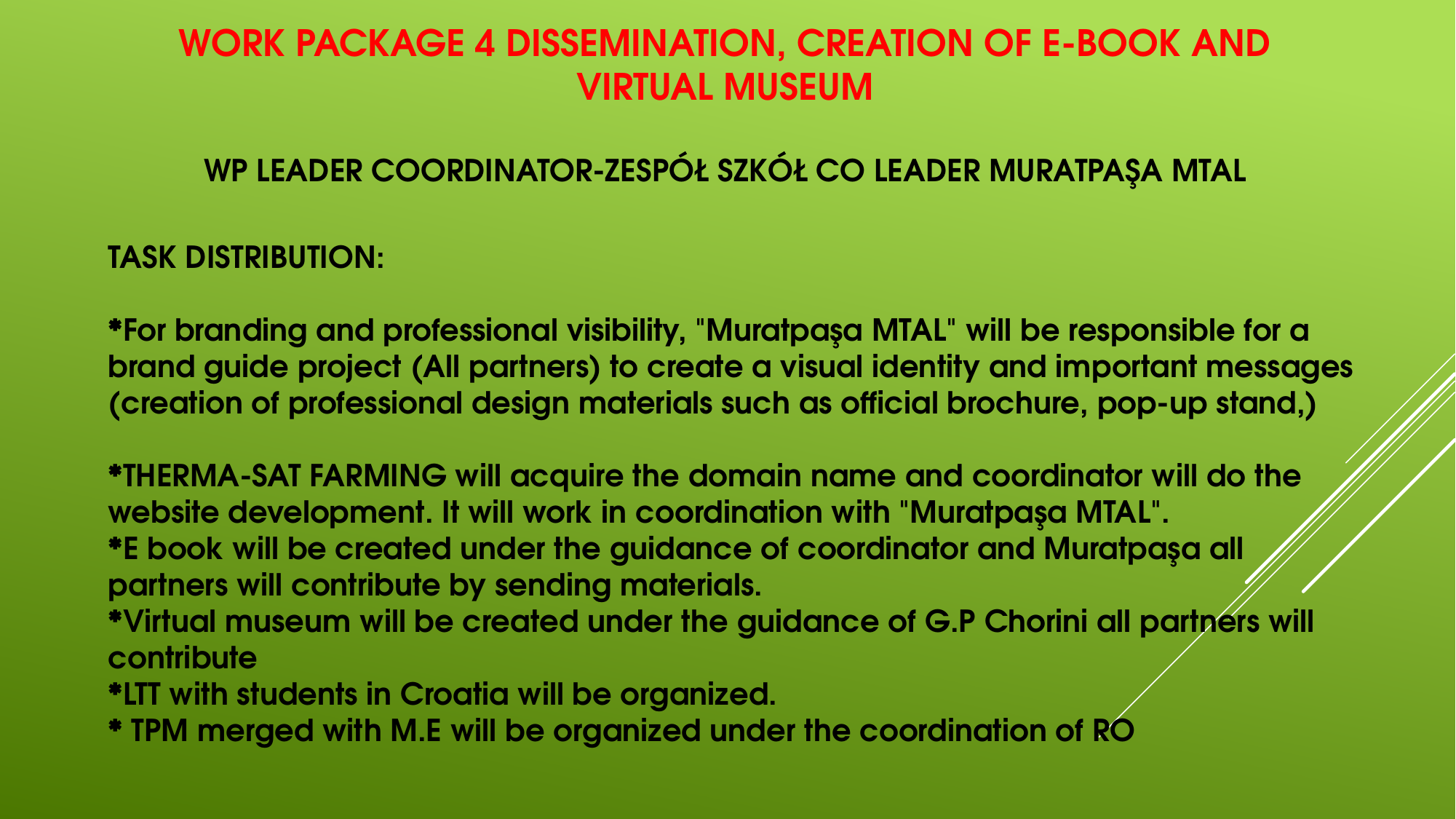

# WORK PACKAGE 4 Dissemination, Creation of e-book and Virtual Museum WP LEADER Coordınator-Zespół Szkół CO LEADER MURATPAŞA MTAL
TASK DISTRIBUTION:

*For branding and professional visibility, "Muratpaşa MTAL" will be responsible for a brand guide project (All partners) to create a visual identity and important messages (creation of professional design materials such as official brochure, pop-up stand,)

*THERMA-SAT FARMING will acquire the domain name and coordinator will do the website development. It will work in coordination with "Muratpaşa MTAL".
*E book will be created under the guidance of coordinator and Muratpaşa all partners will contribute by sending materials.
*Virtual museum will be created under the guidance of G.P Chorini all partners will contribute
*LTT with students in Croatia will be organized.
* TPM merged with M.E will be organized under the coordination of RO